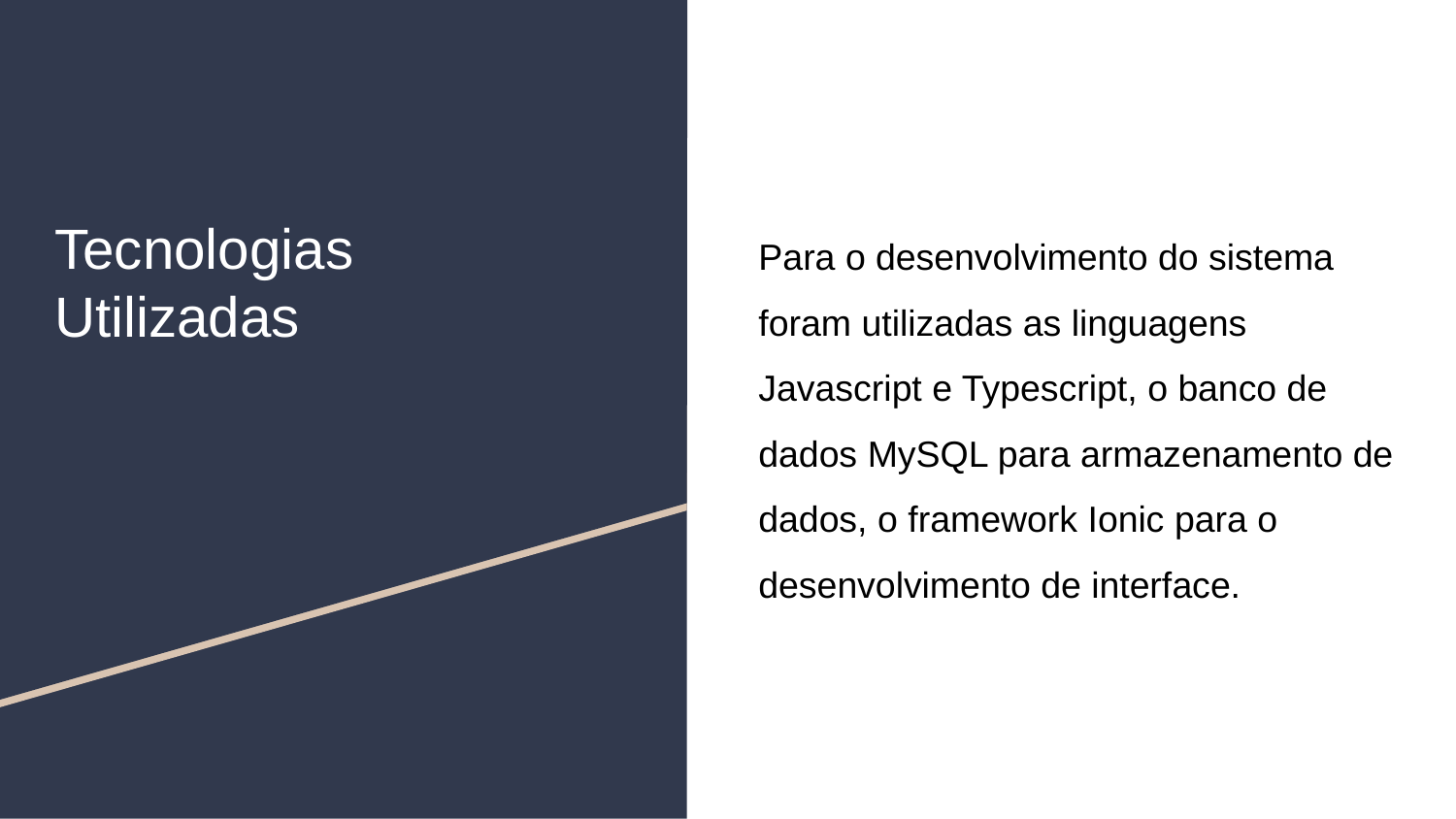

# Tecnologias Utilizadas
Para o desenvolvimento do sistema foram utilizadas as linguagens Javascript e Typescript, o banco de dados MySQL para armazenamento de dados, o framework Ionic para o desenvolvimento de interface.